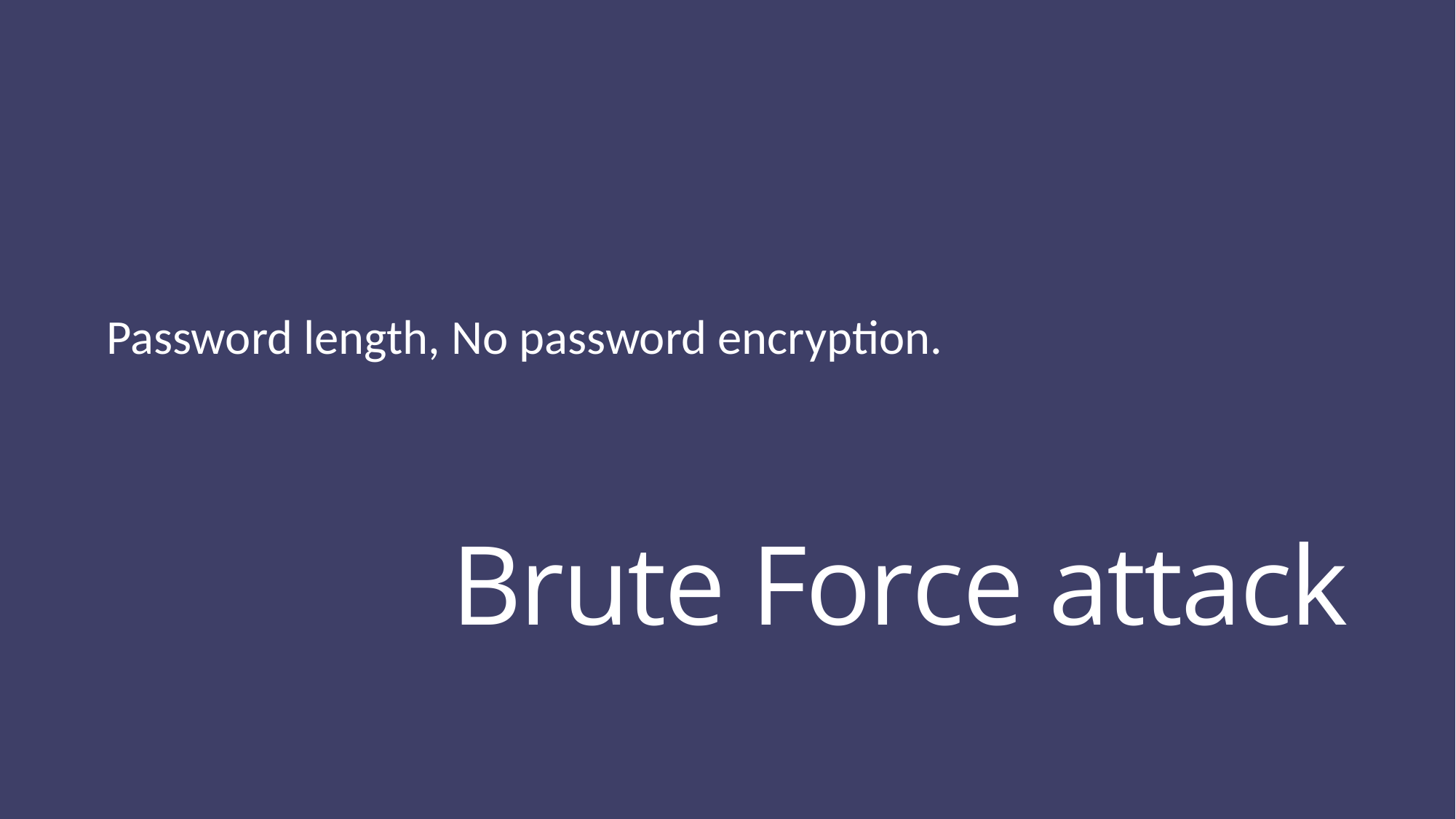

Password length, No password encryption.
# Brute Force attack